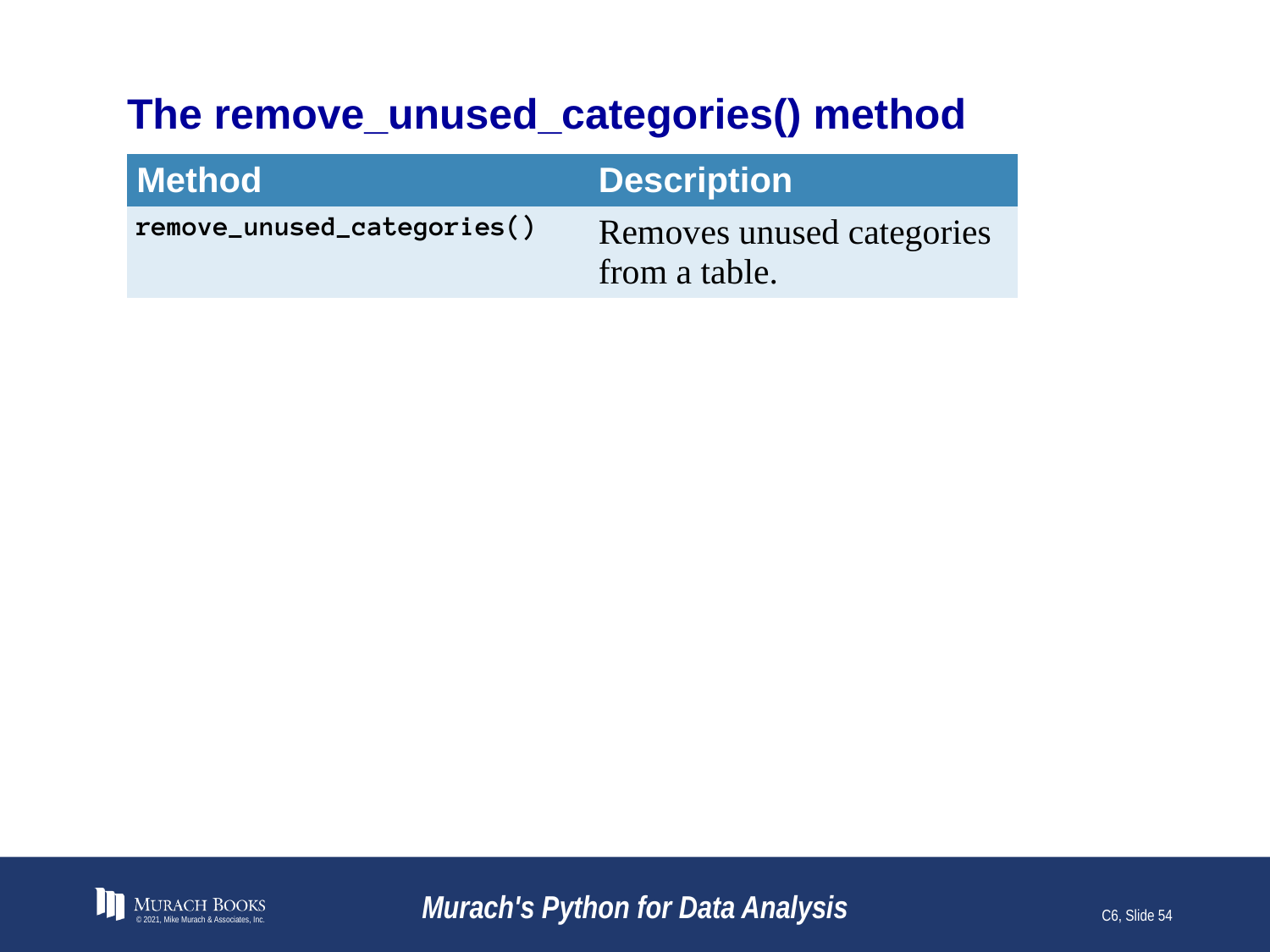

# The remove_unused_categories() method
| Method | Description |
| --- | --- |
| remove\_unused\_categories() | Removes unused categories from a table. |
© 2021, Mike Murach & Associates, Inc.
Murach's Python for Data Analysis

C6, Slide 54